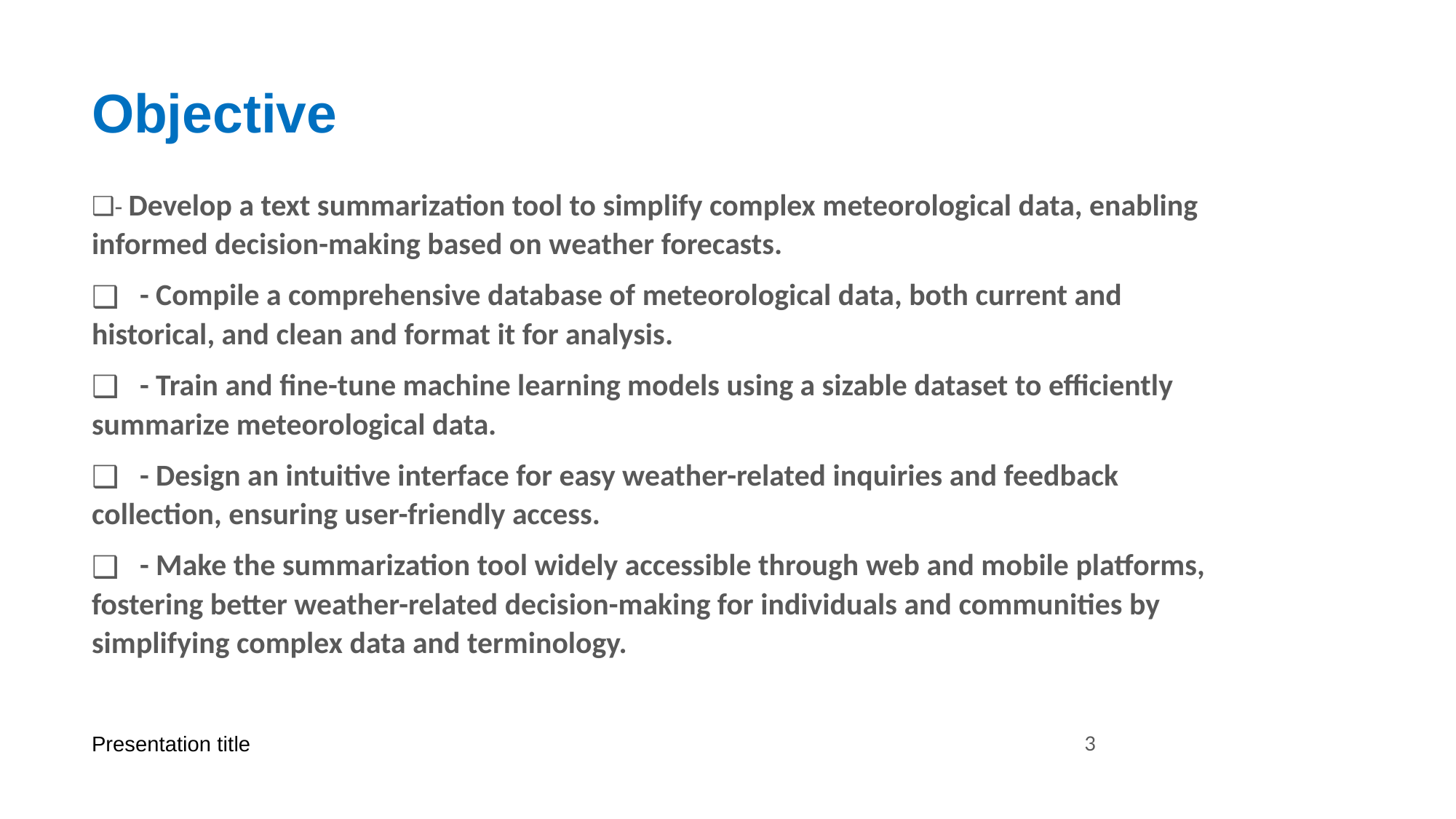

# Objective
- Develop a text summarization tool to simplify complex meteorological data, enabling informed decision-making based on weather forecasts.
   - Compile a comprehensive database of meteorological data, both current and historical, and clean and format it for analysis.
   - Train and fine-tune machine learning models using a sizable dataset to efficiently summarize meteorological data.
   - Design an intuitive interface for easy weather-related inquiries and feedback collection, ensuring user-friendly access.
   - Make the summarization tool widely accessible through web and mobile platforms, fostering better weather-related decision-making for individuals and communities by simplifying complex data and terminology.
Presentation title
3